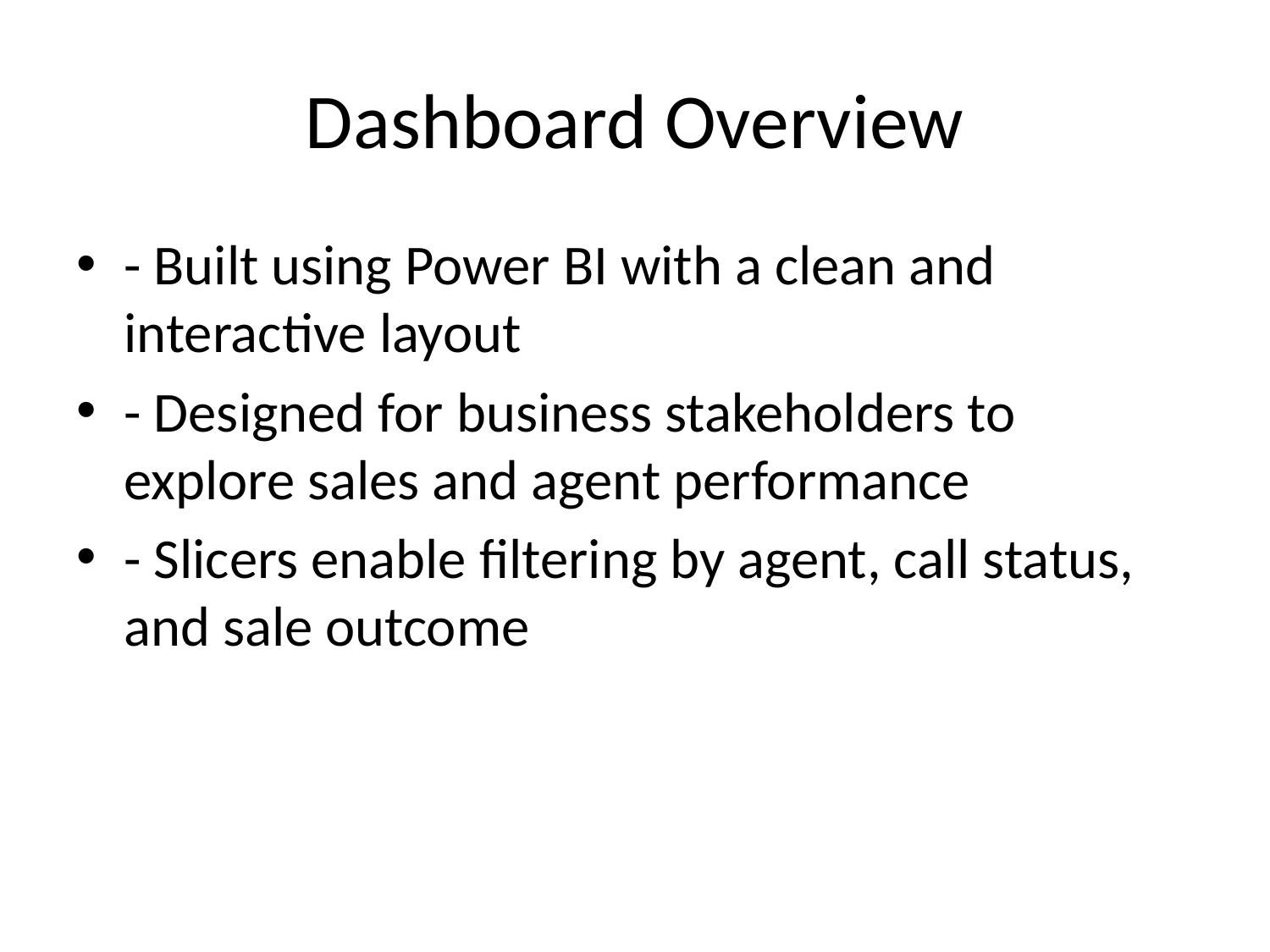

# Dashboard Overview
- Built using Power BI with a clean and interactive layout
- Designed for business stakeholders to explore sales and agent performance
- Slicers enable filtering by agent, call status, and sale outcome